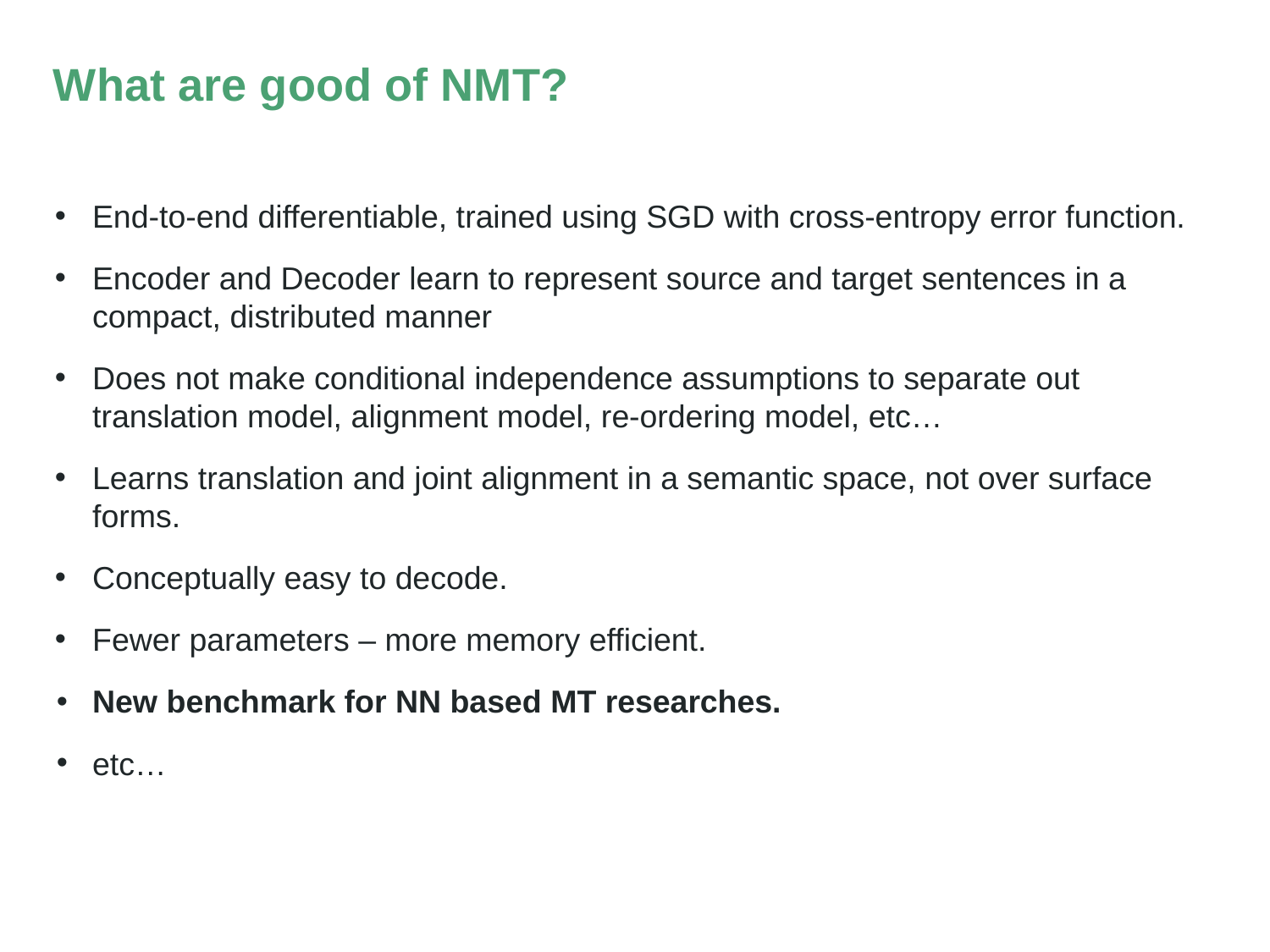

# What are good of NMT?
End-to-end differentiable, trained using SGD with cross-entropy error function.
Encoder and Decoder learn to represent source and target sentences in a compact, distributed manner
Does not make conditional independence assumptions to separate out translation model, alignment model, re-ordering model, etc…
Learns translation and joint alignment in a semantic space, not over surface forms.
Conceptually easy to decode.
Fewer parameters – more memory efficient.
New benchmark for NN based MT researches.
etc…